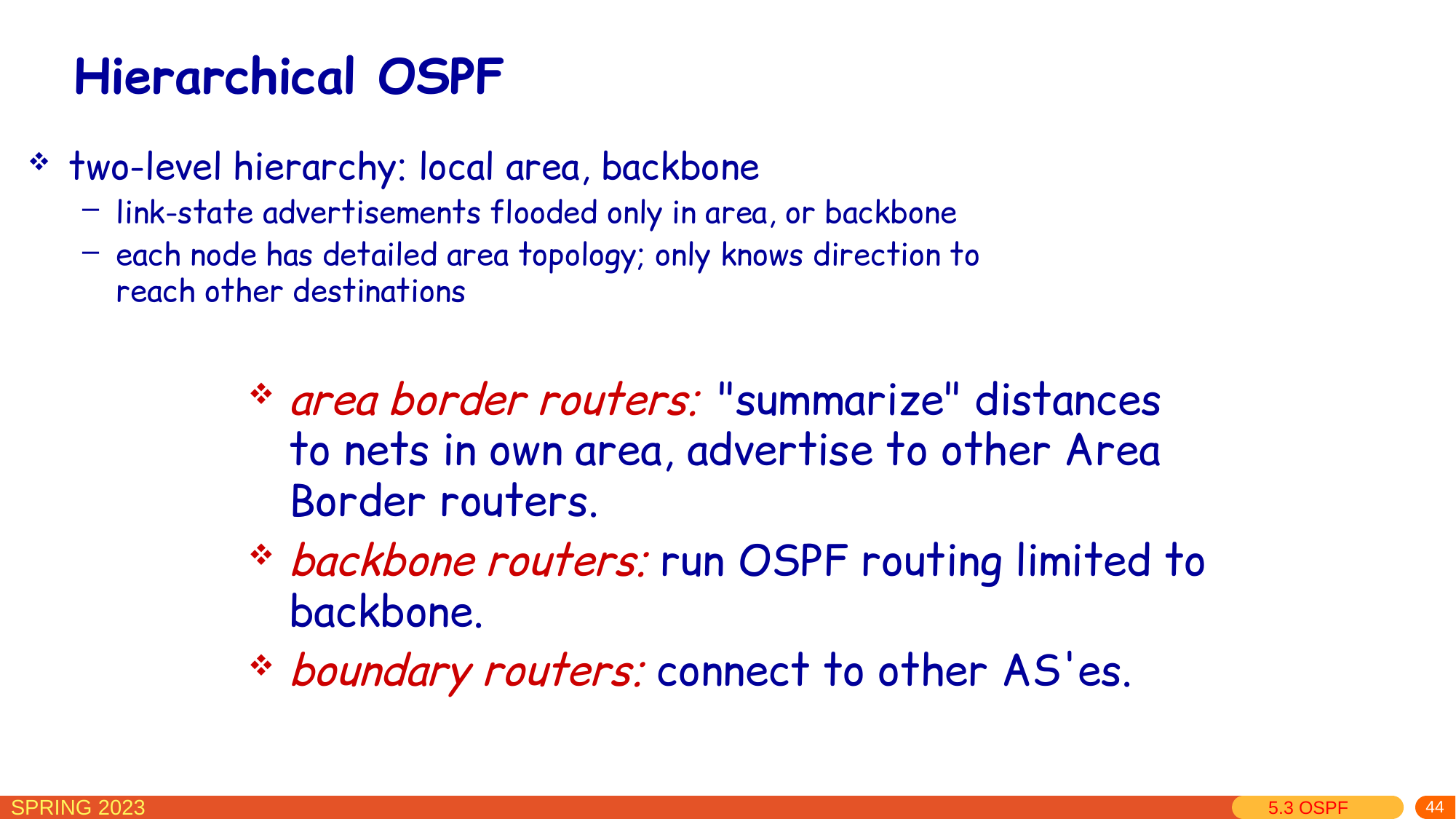

Hierarchical OSPF
two-level hierarchy: local area, backbone
link-state advertisements flooded only in area, or backbone
each node has detailed area topology; only knows direction to reach other destinations
area border routers: "summarize" distances  to nets in own area, advertise to other Area Border routers.
backbone routers: run OSPF routing limited to backbone.
boundary routers: connect to other AS'es.

5.3 OSPF